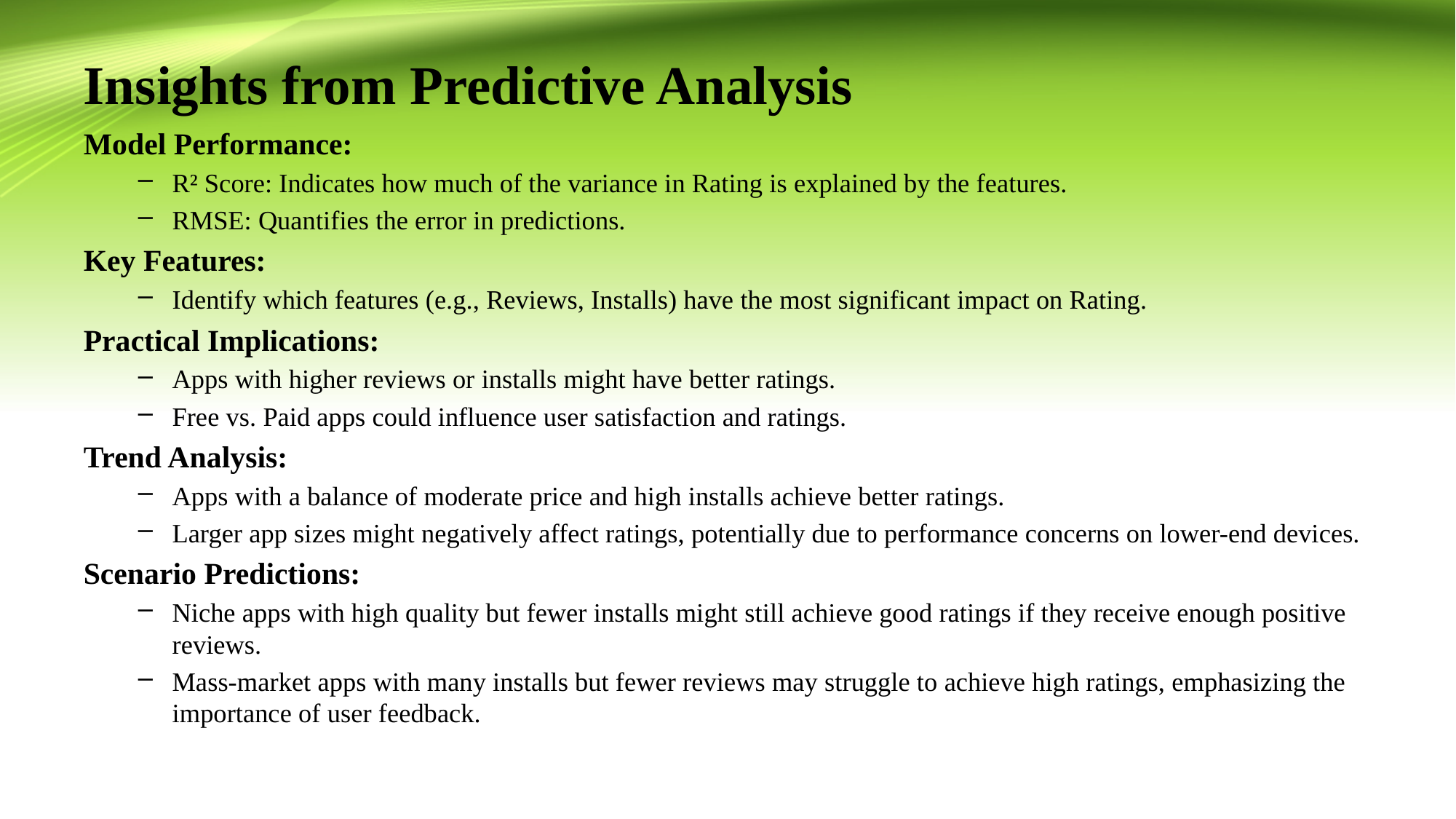

# Insights from Predictive Analysis
Model Performance:
R² Score: Indicates how much of the variance in Rating is explained by the features.
RMSE: Quantifies the error in predictions.
Key Features:
Identify which features (e.g., Reviews, Installs) have the most significant impact on Rating.
Practical Implications:
Apps with higher reviews or installs might have better ratings.
Free vs. Paid apps could influence user satisfaction and ratings.
Trend Analysis:
Apps with a balance of moderate price and high installs achieve better ratings.
Larger app sizes might negatively affect ratings, potentially due to performance concerns on lower-end devices.
Scenario Predictions:
Niche apps with high quality but fewer installs might still achieve good ratings if they receive enough positive reviews.
Mass-market apps with many installs but fewer reviews may struggle to achieve high ratings, emphasizing the importance of user feedback.